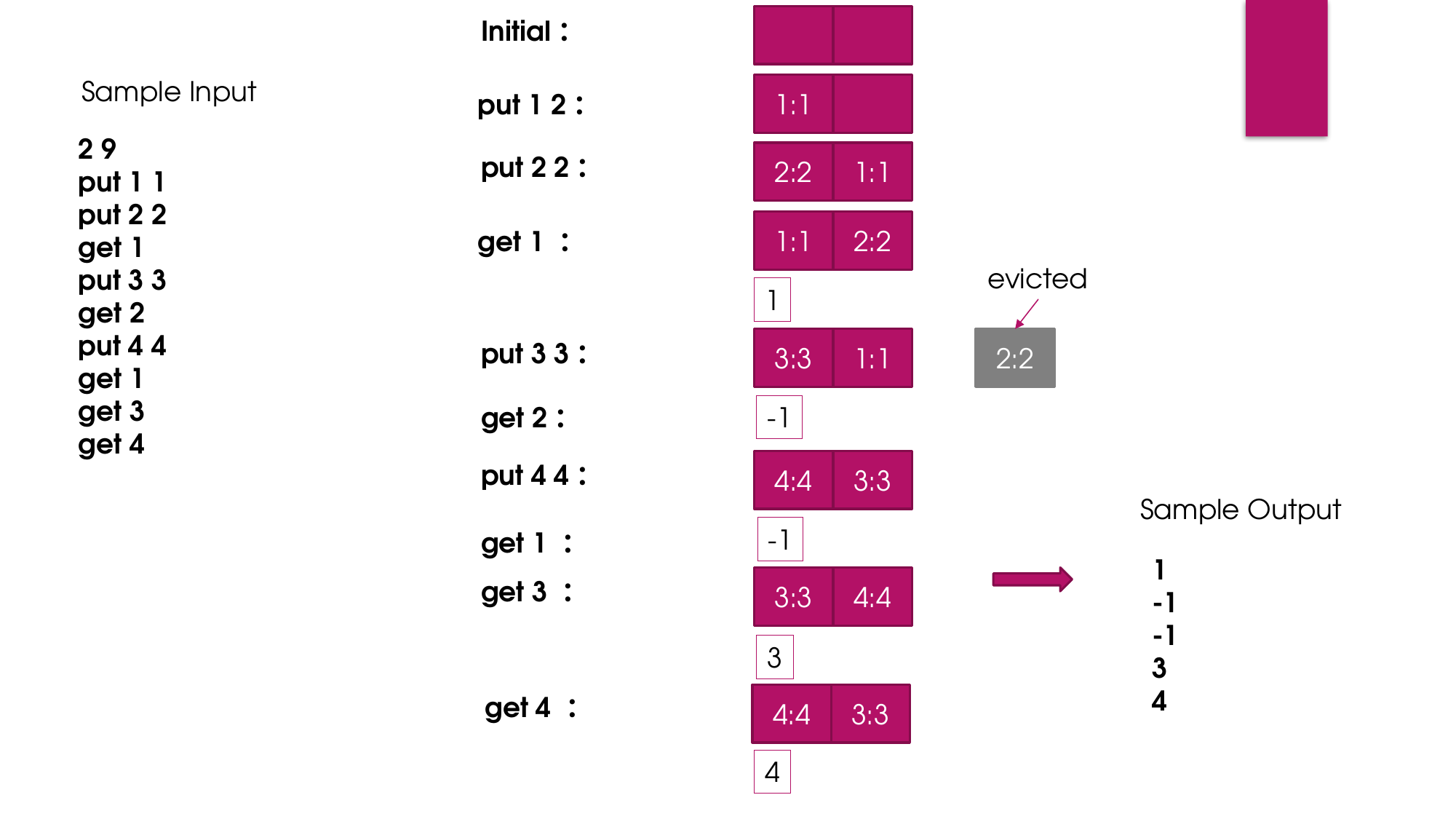

Initial：
Sample Input
1:1

put 1 2：
2 9
put 1 1
put 2 2
get 1
put 3 3
get 2
put 4 4
get 1
get 3
get 4
2:2
1:1
put 2 2：
1:1
2:2
get 1 ：
evicted
1
3:3
1:1
2:2
put 3 3：
get 2：
-1
4:4
3:3
put 4 4：
Sample Output
-1
get 1 ：
1
-1
-1
3
4
3:3
4:4

get 3 ：
3
get 4 ：
4:4
3:3
4